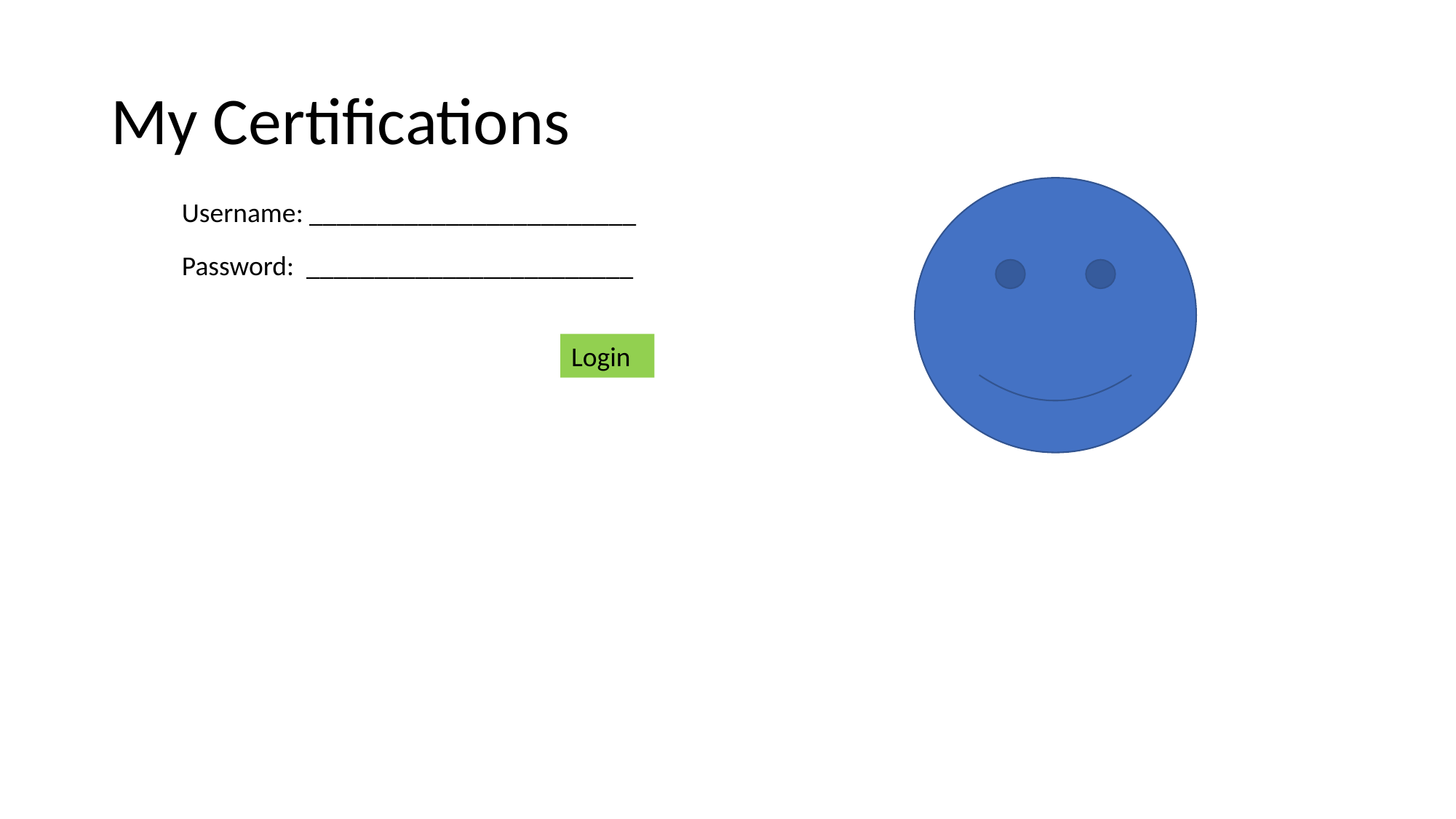

# My Certifications

Username: ________________________
Password:  ________________________
Login